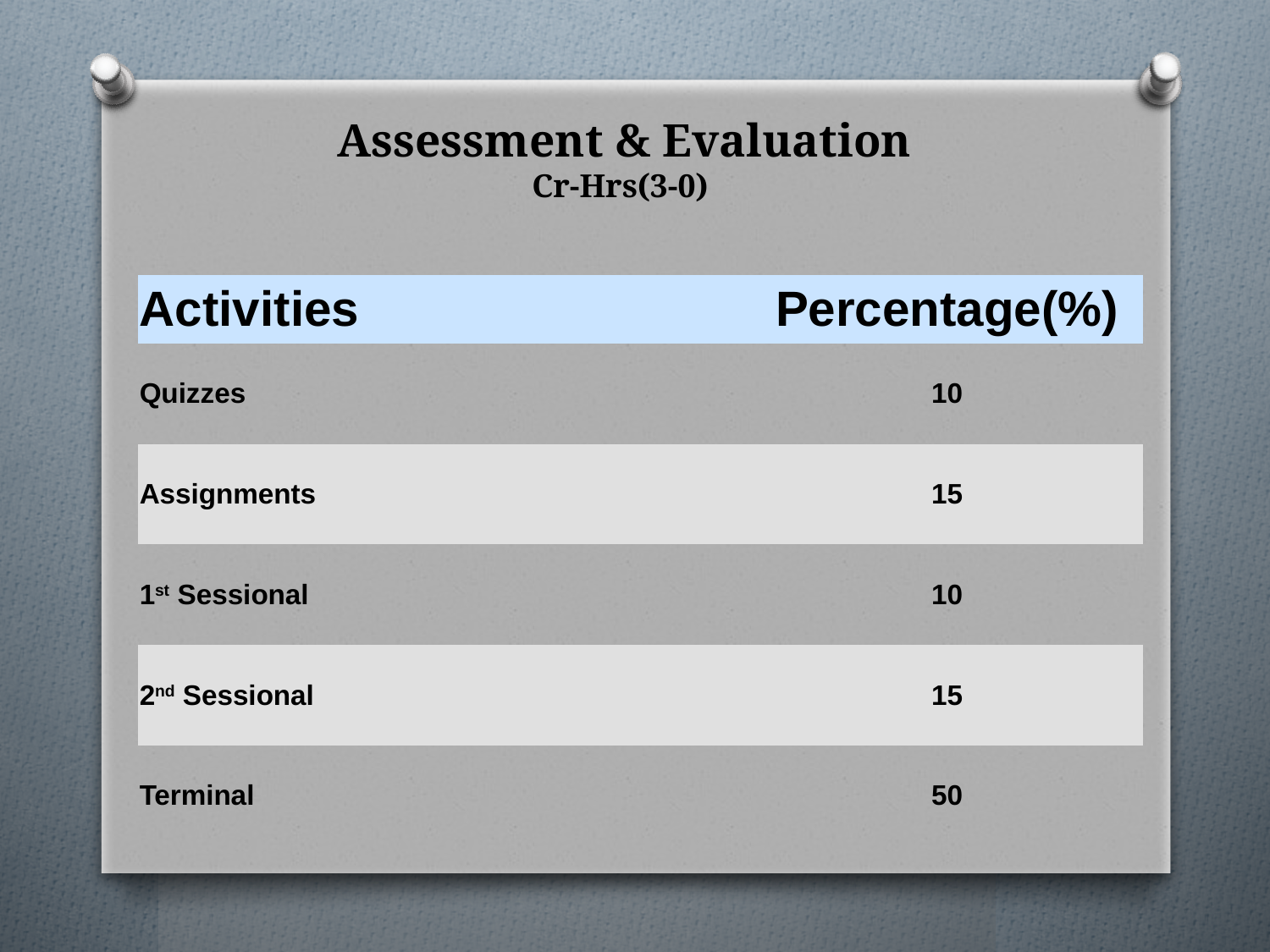

# Assessment & Evaluation Cr-Hrs(3-0)
| Activities | Percentage(%) |
| --- | --- |
| Quizzes | 10 |
| Assignments | 15 |
| 1st Sessional | 10 |
| 2nd Sessional | 15 |
| Terminal | 50 |